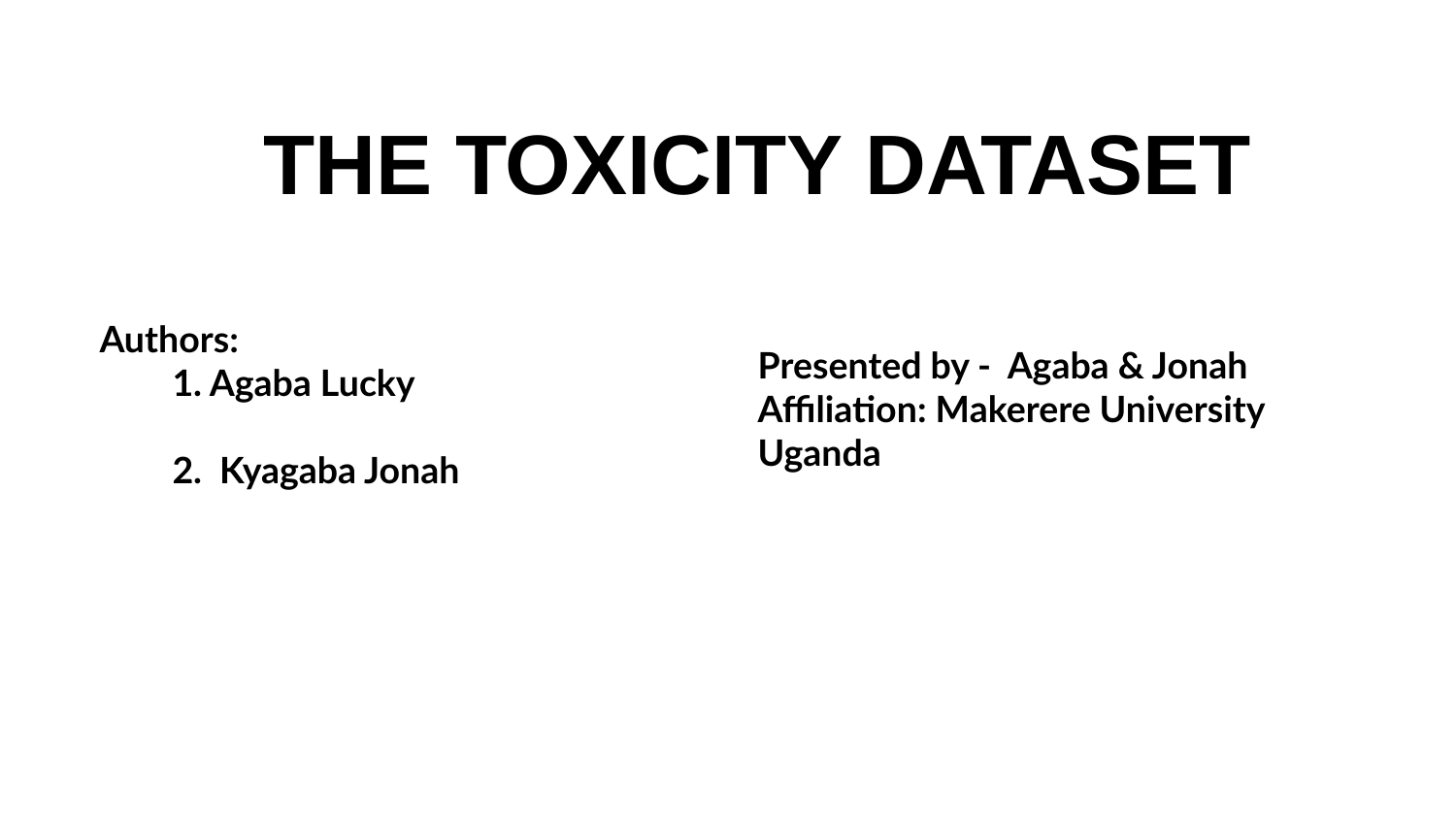

# THE TOXICITY DATASET
Presented by -  Agaba & Jonah
Affiliation: Makerere University
Uganda
Authors:
1. Agaba Lucky

2.  Kyagaba Jonah